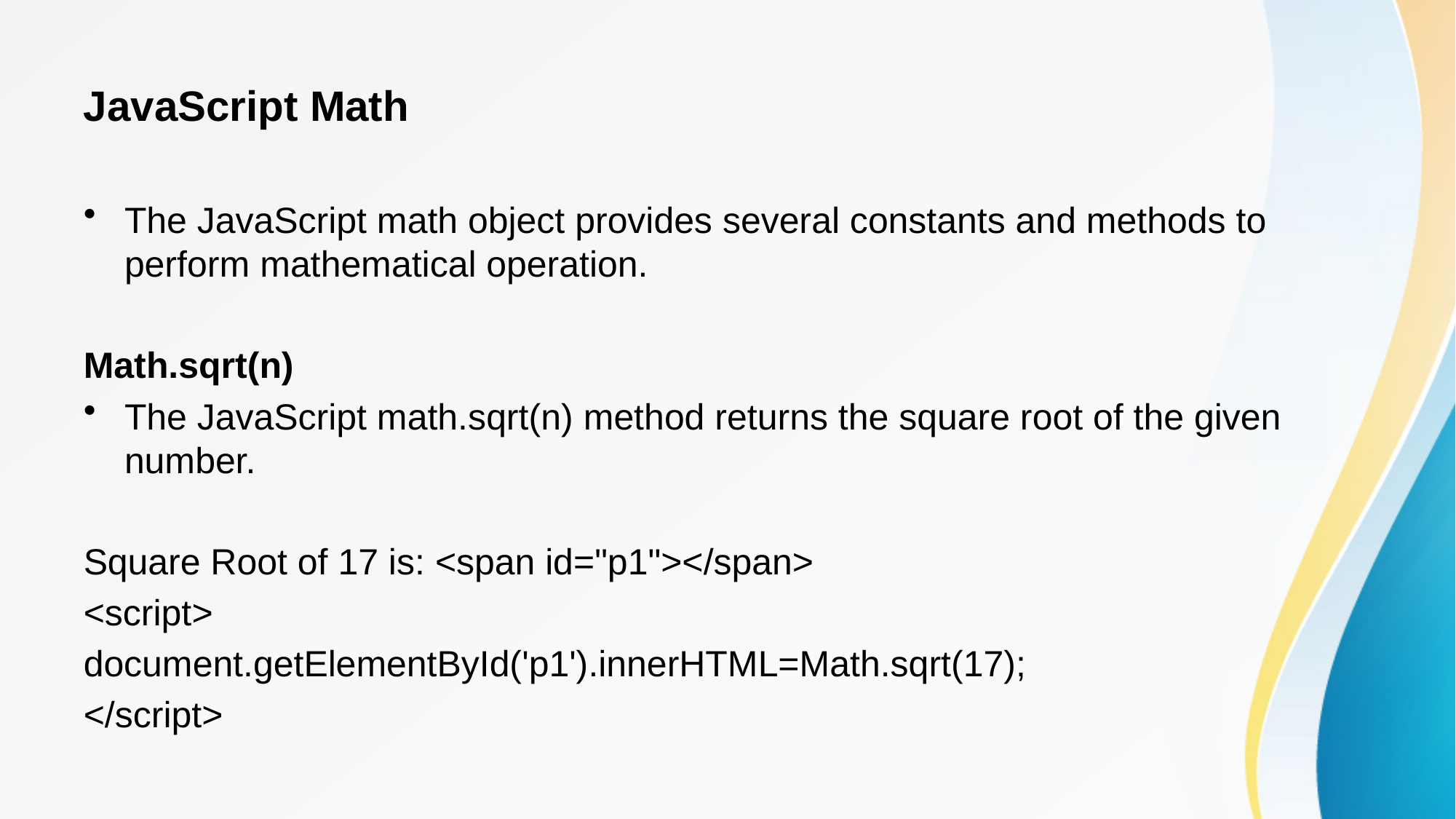

JavaScript Math

The JavaScript math object provides several constants and methods to perform mathematical operation.

Math.sqrt(n)
The JavaScript math.sqrt(n) method returns the square root of the given number.

Square Root of 17 is: <span id="p1"></span>
<script>
document.getElementById('p1').innerHTML=Math.sqrt(17);
</script>